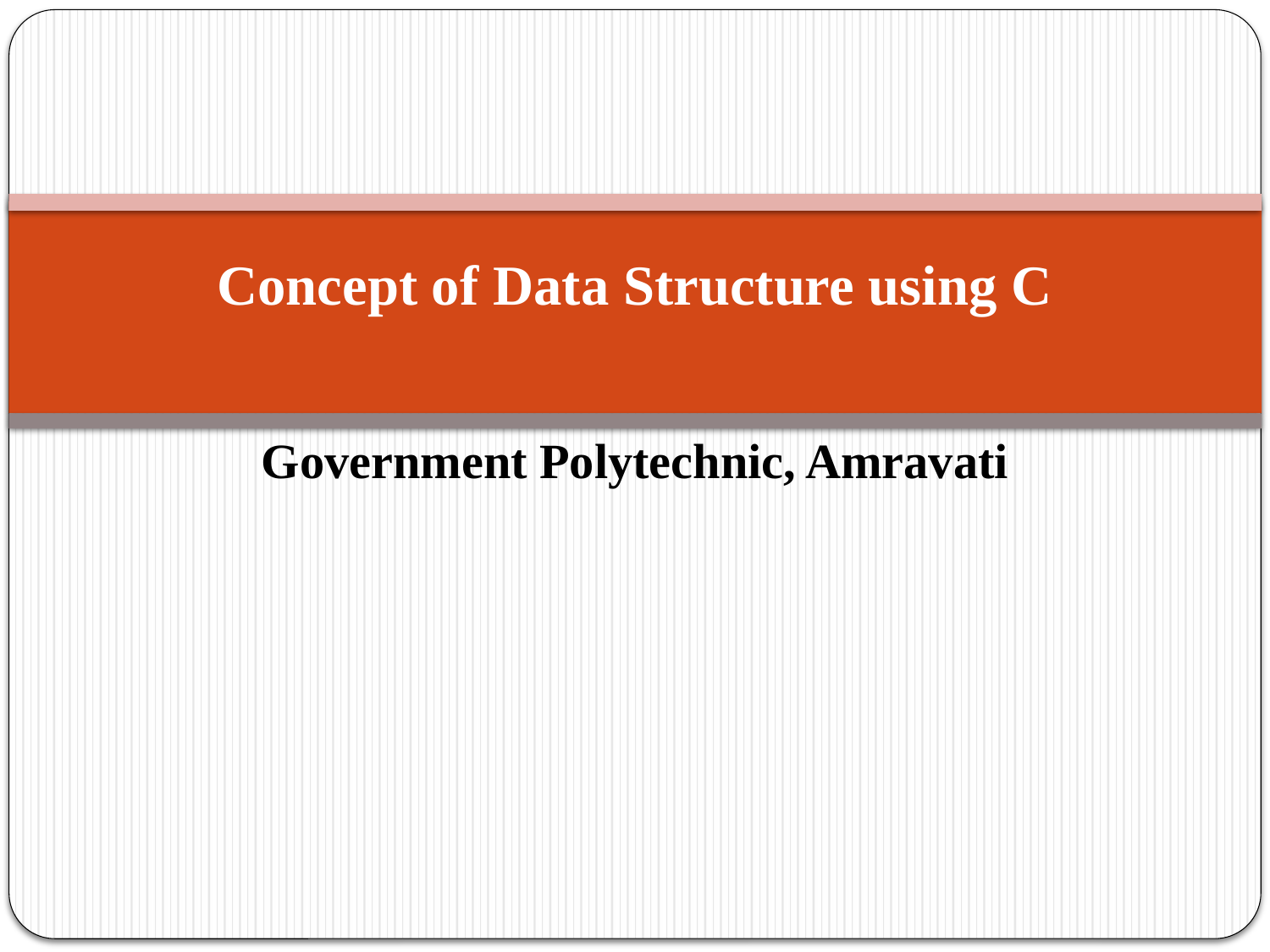

# Concept of Data Structure using C
Government Polytechnic, Amravati